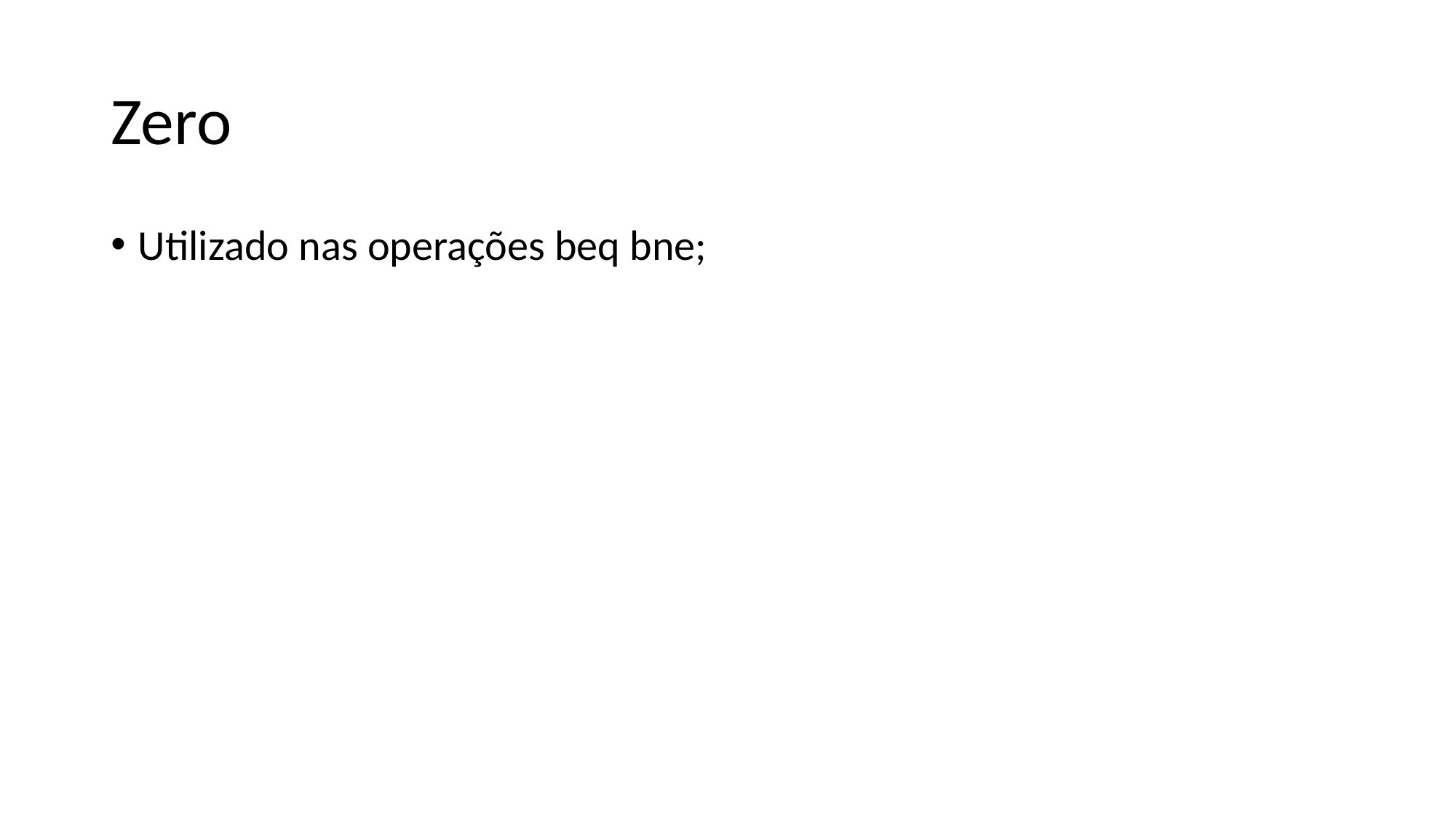

# Zero
Utilizado nas operações beq bne;